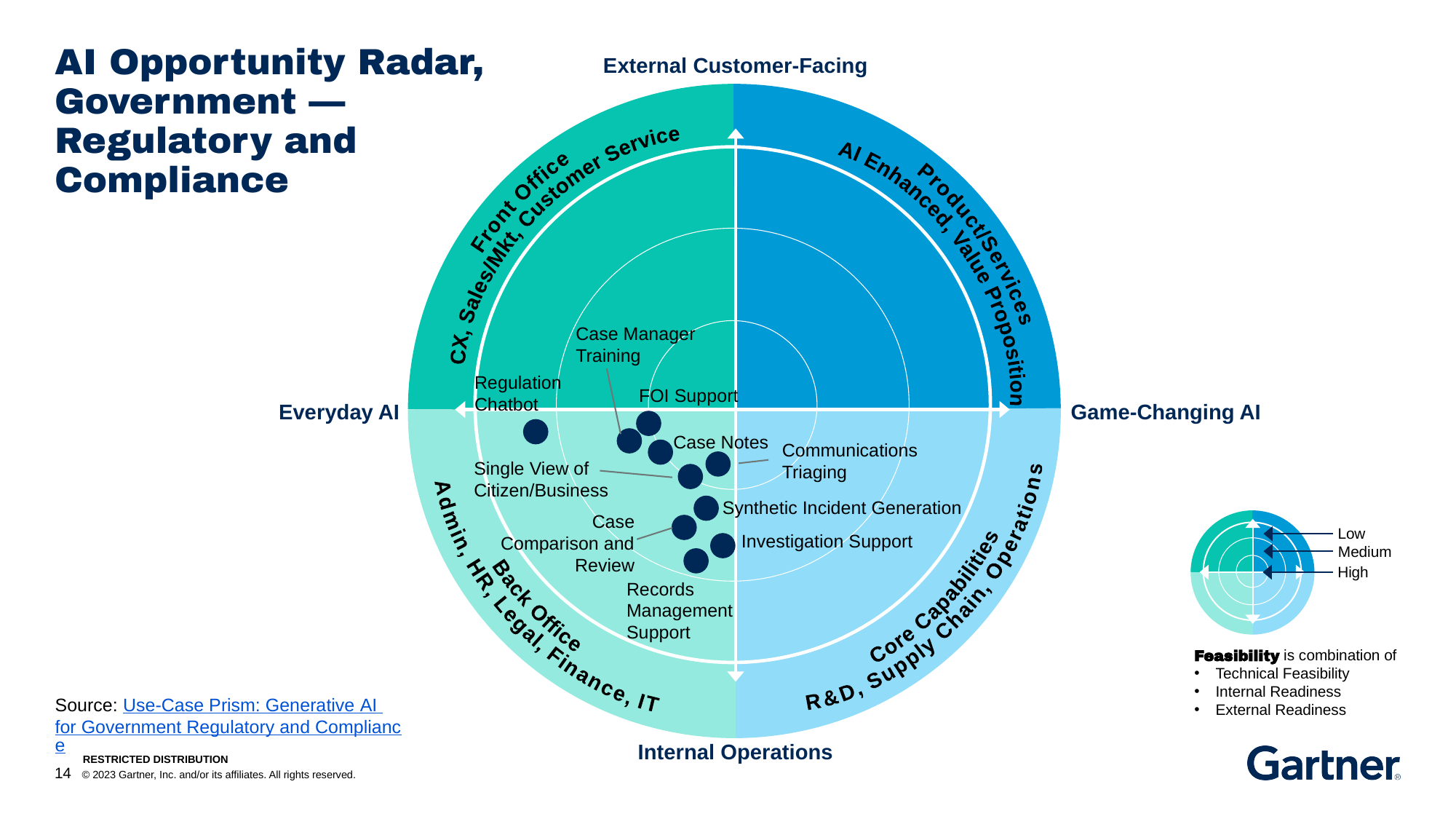

# AI Opportunity Radar, Government — Regulatory and Compliance
Case Manager Training
Regulation Chatbot
FOI Support

Case Notes

Communications Triaging

Single View of Citizen/Business

Synthetic Incident Generation

Case Comparison and Review

Investigation Support

Records Management Support
Source: Use-Case Prism: Generative AI for Government Regulatory and Compliance